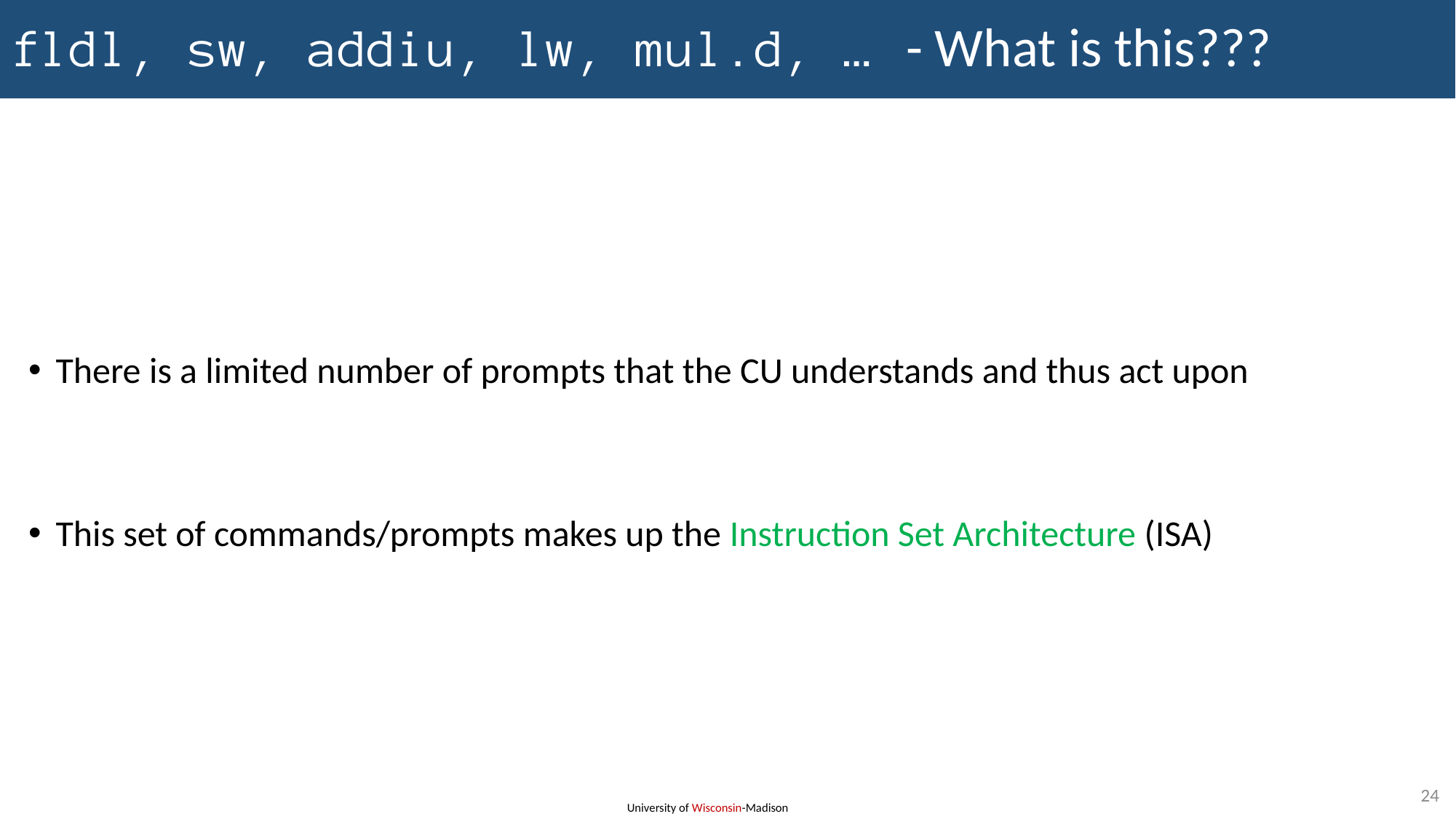

# fldl, sw, addiu, lw, mul.d, … - What is this???

There is a limited number of prompts that the CU understands and thus act upon

This set of commands/prompts makes up the Instruction Set Architecture (ISA)
24